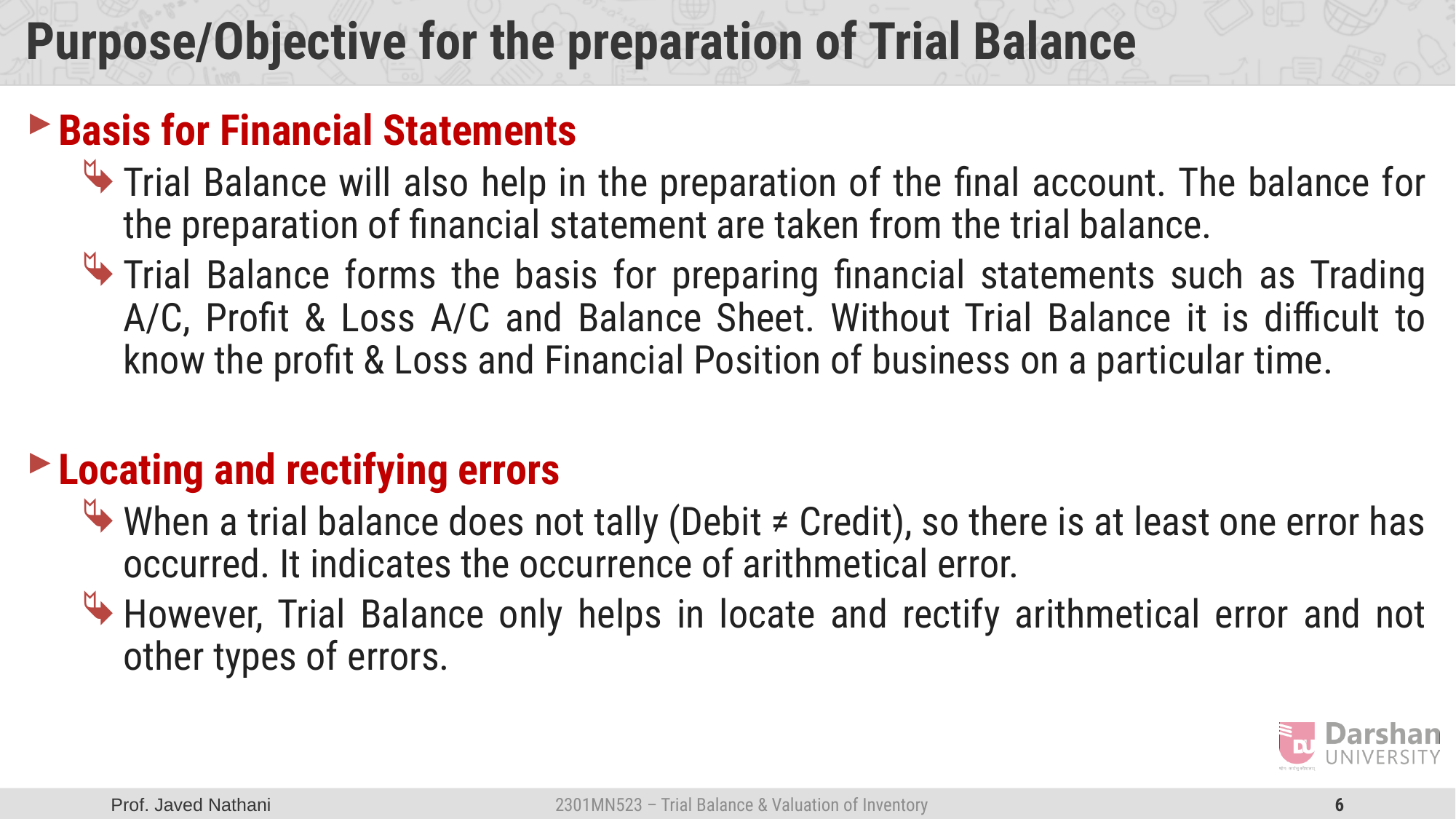

# Purpose/Objective for the preparation of Trial Balance
Basis for Financial Statements
Trial Balance will also help in the preparation of the final account. The balance for the preparation of financial statement are taken from the trial balance.
Trial Balance forms the basis for preparing financial statements such as Trading A/C, Profit & Loss A/C and Balance Sheet. Without Trial Balance it is difficult to know the profit & Loss and Financial Position of business on a particular time.

Locating and rectifying errors
When a trial balance does not tally (Debit ≠ Credit), so there is at least one error has occurred. It indicates the occurrence of arithmetical error.
However, Trial Balance only helps in locate and rectify arithmetical error and not other types of errors.